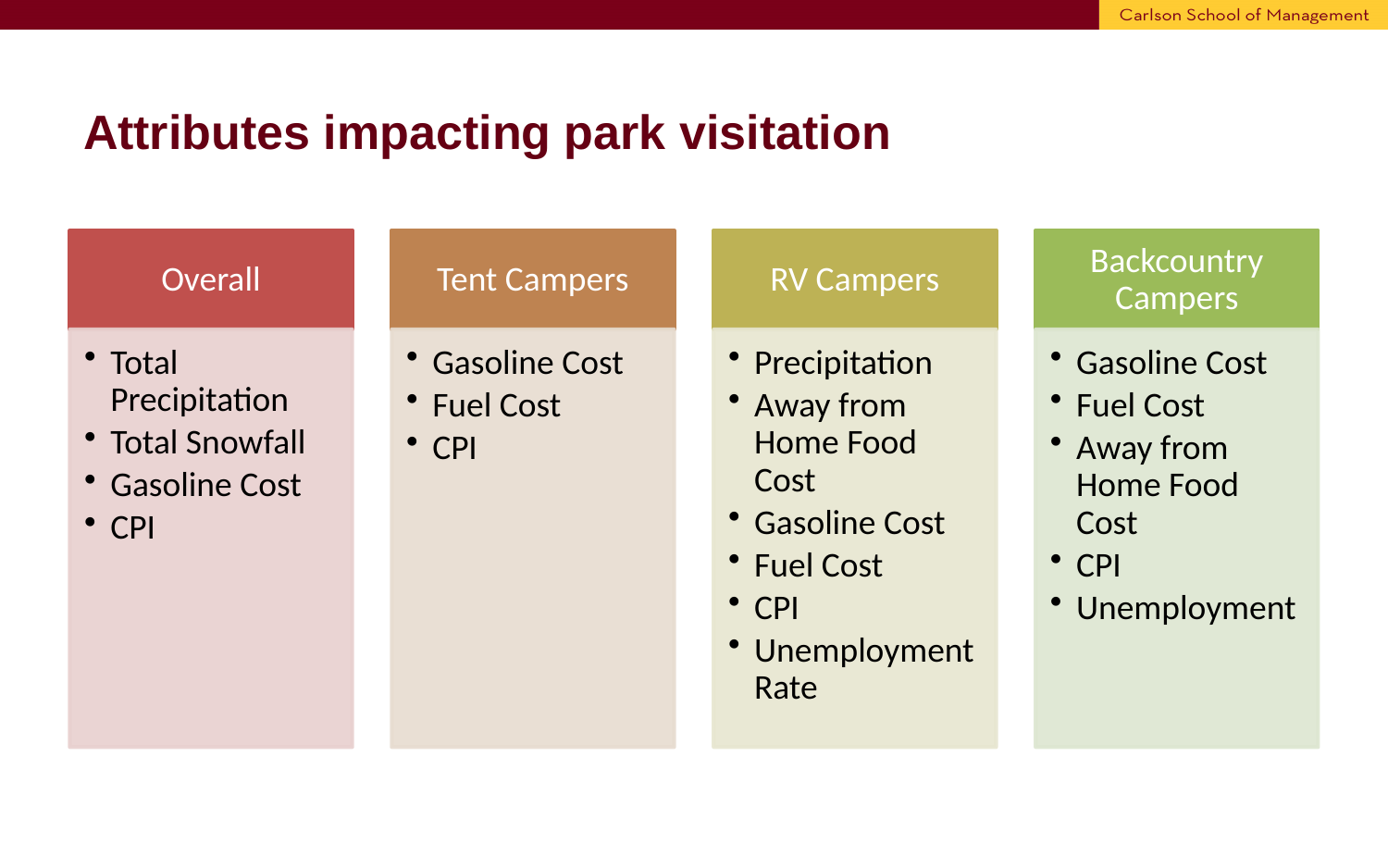

# Attributes impacting park visitation
Overall
Total Precipitation
Total Snowfall
Gasoline Cost
CPI
Tent Campers
Gasoline Cost
Fuel Cost
CPI
RV Campers
Precipitation
Away from Home Food Cost
Gasoline Cost
Fuel Cost
CPI
Unemployment Rate
Backcountry Campers
Gasoline Cost
Fuel Cost
Away from Home Food Cost
CPI
Unemployment